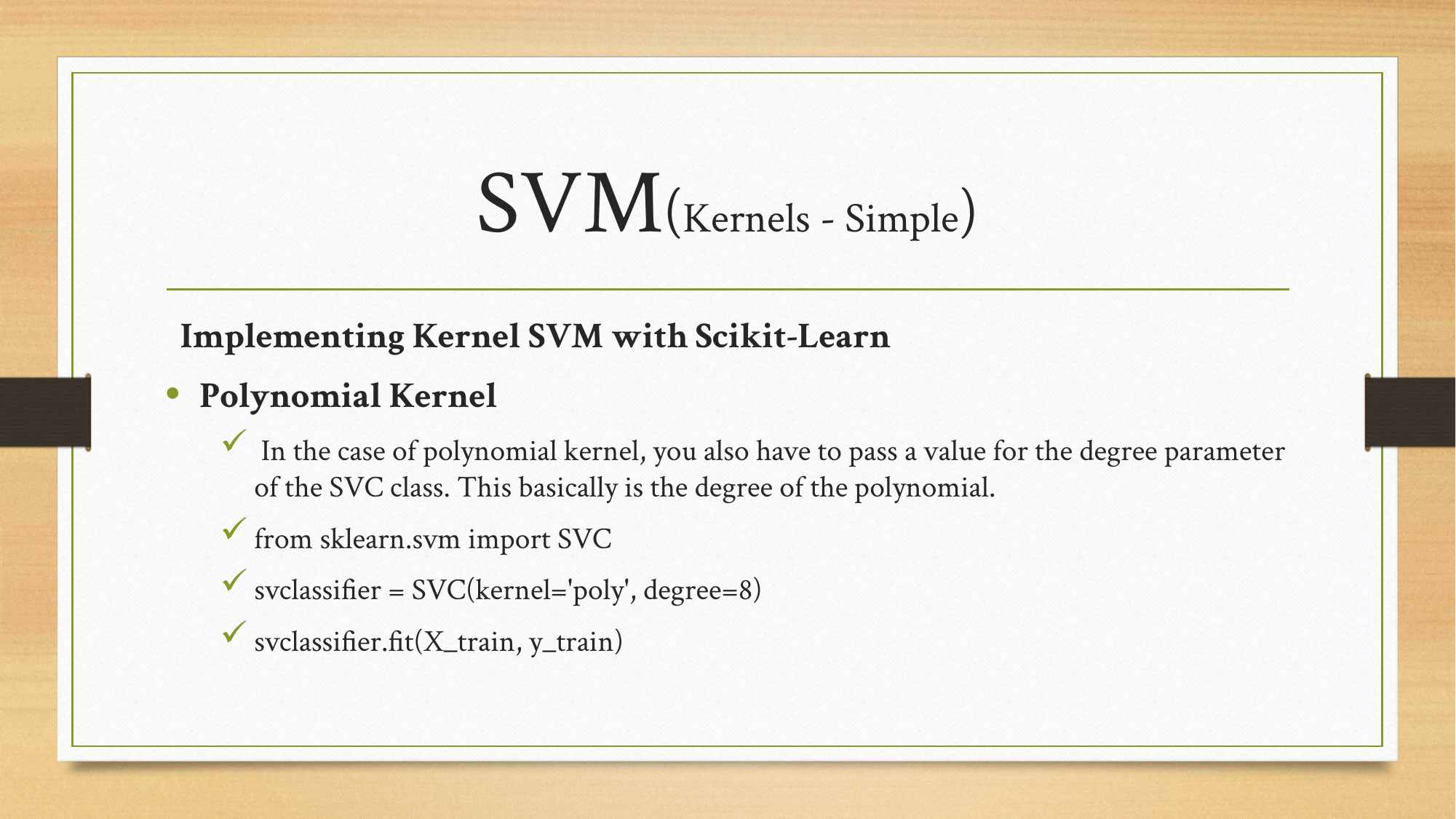

# SVM(Kernels - Simple)
  Implementing Kernel SVM with Scikit-Learn
Polynomial Kernel
 In the case of polynomial kernel, you also have to pass a value for the degree parameter of the SVC class. This basically is the degree of the polynomial.
from sklearn.svm import SVC
svclassifier = SVC(kernel='poly', degree=8)
svclassifier.fit(X_train, y_train)